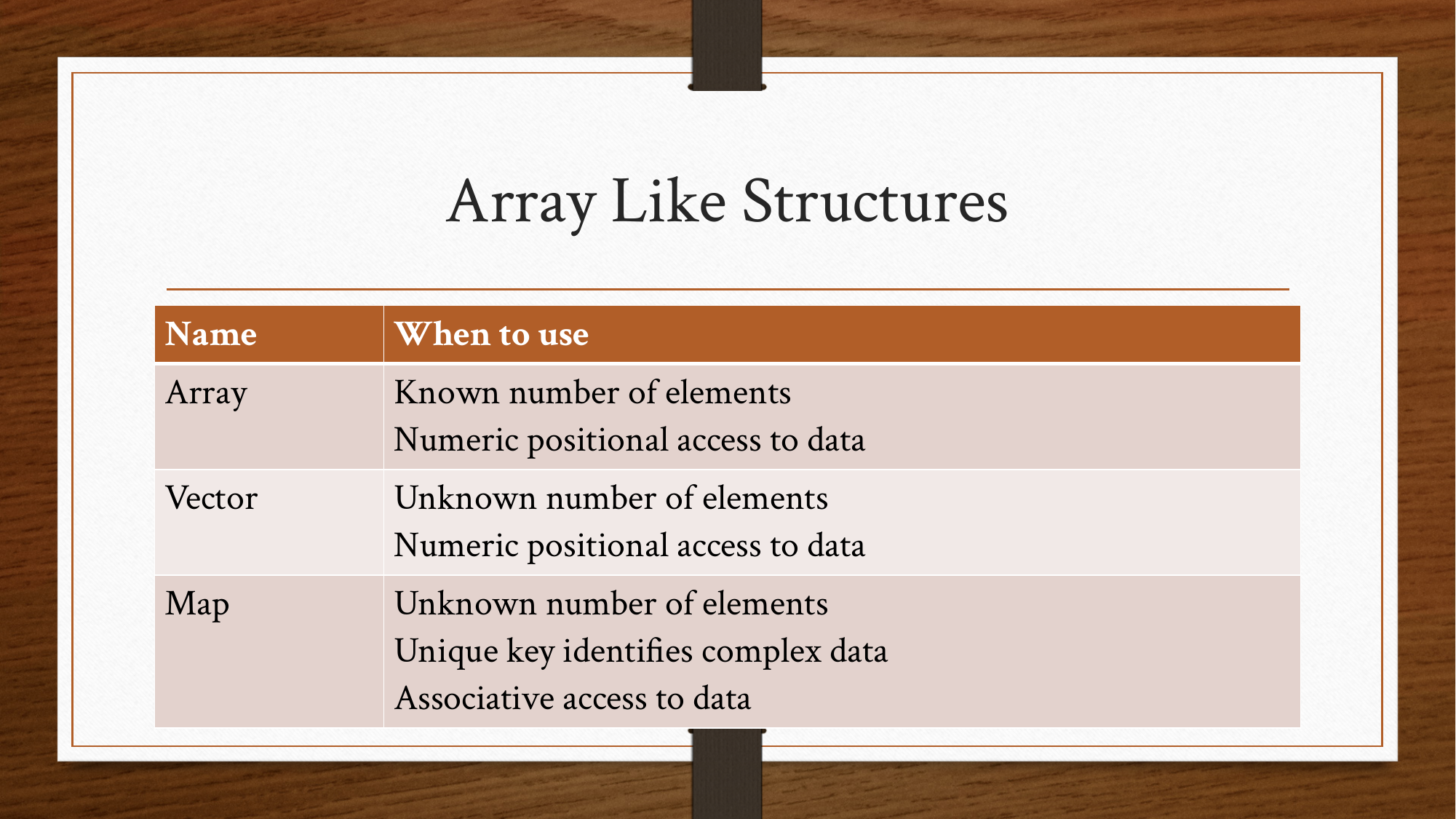

# Array Like Structures
| Name | When to use |
| --- | --- |
| Array | Known number of elements Numeric positional access to data |
| Vector | Unknown number of elements Numeric positional access to data |
| Map | Unknown number of elements Unique key identifies complex data Associative access to data |